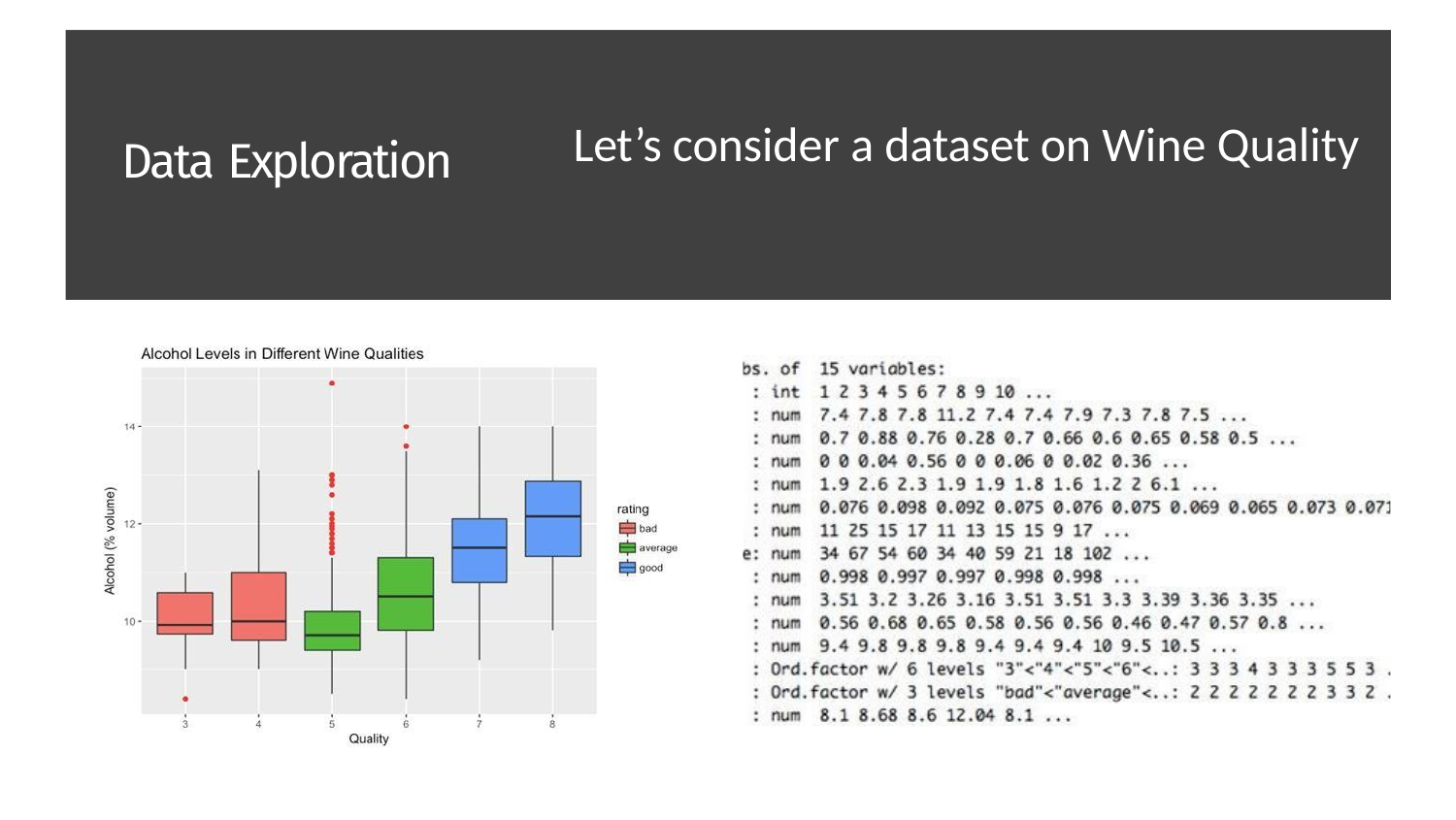

# Let’s consider a dataset on Wine Quality
Data Exploration